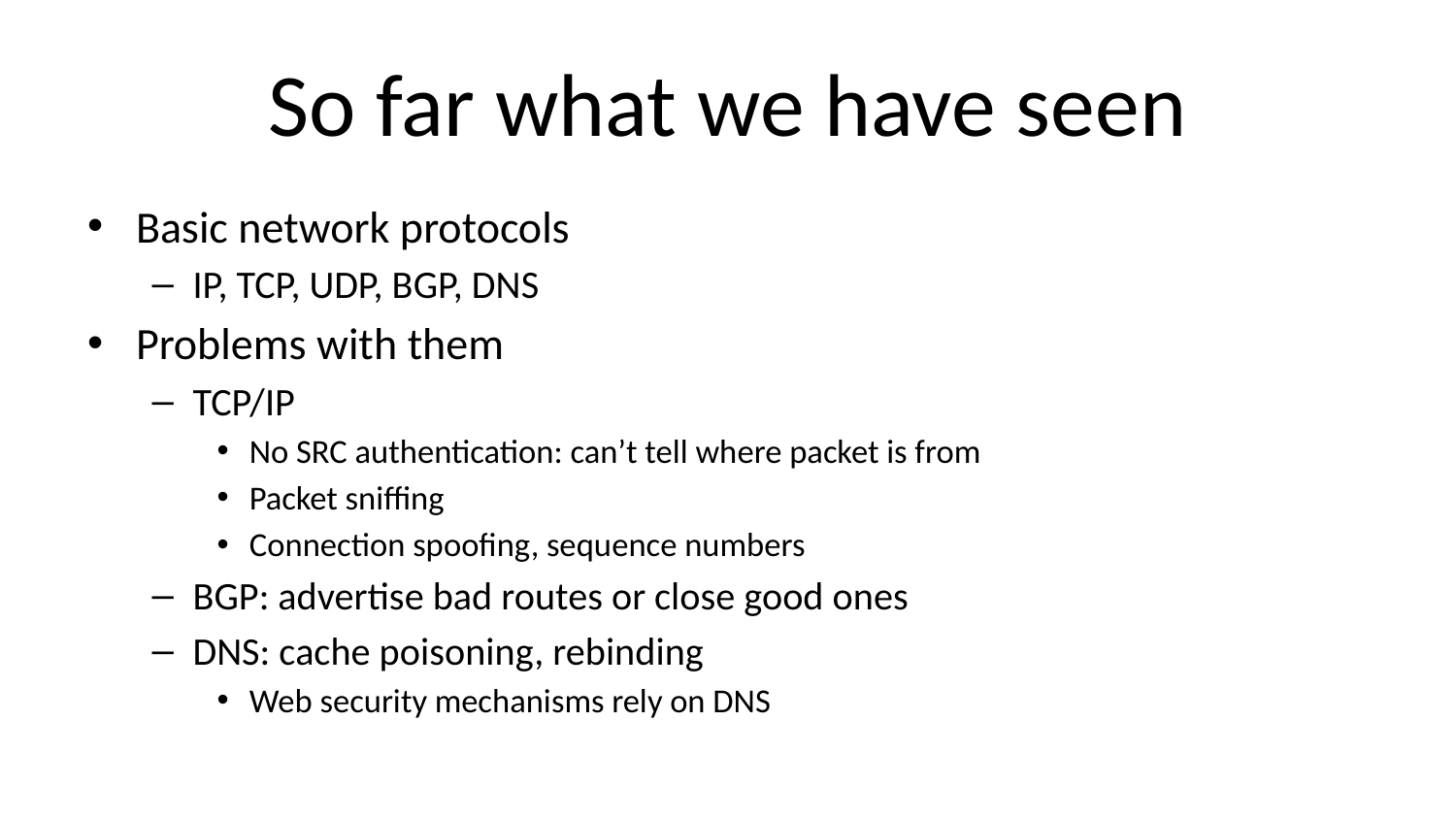

# So far what we have seen
Basic network protocols
IP, TCP, UDP, BGP, DNS
Problems with them
TCP/IP
No SRC authentication: can’t tell where packet is from
Packet sniffing
Connection spoofing, sequence numbers
BGP: advertise bad routes or close good ones
DNS: cache poisoning, rebinding
Web security mechanisms rely on DNS